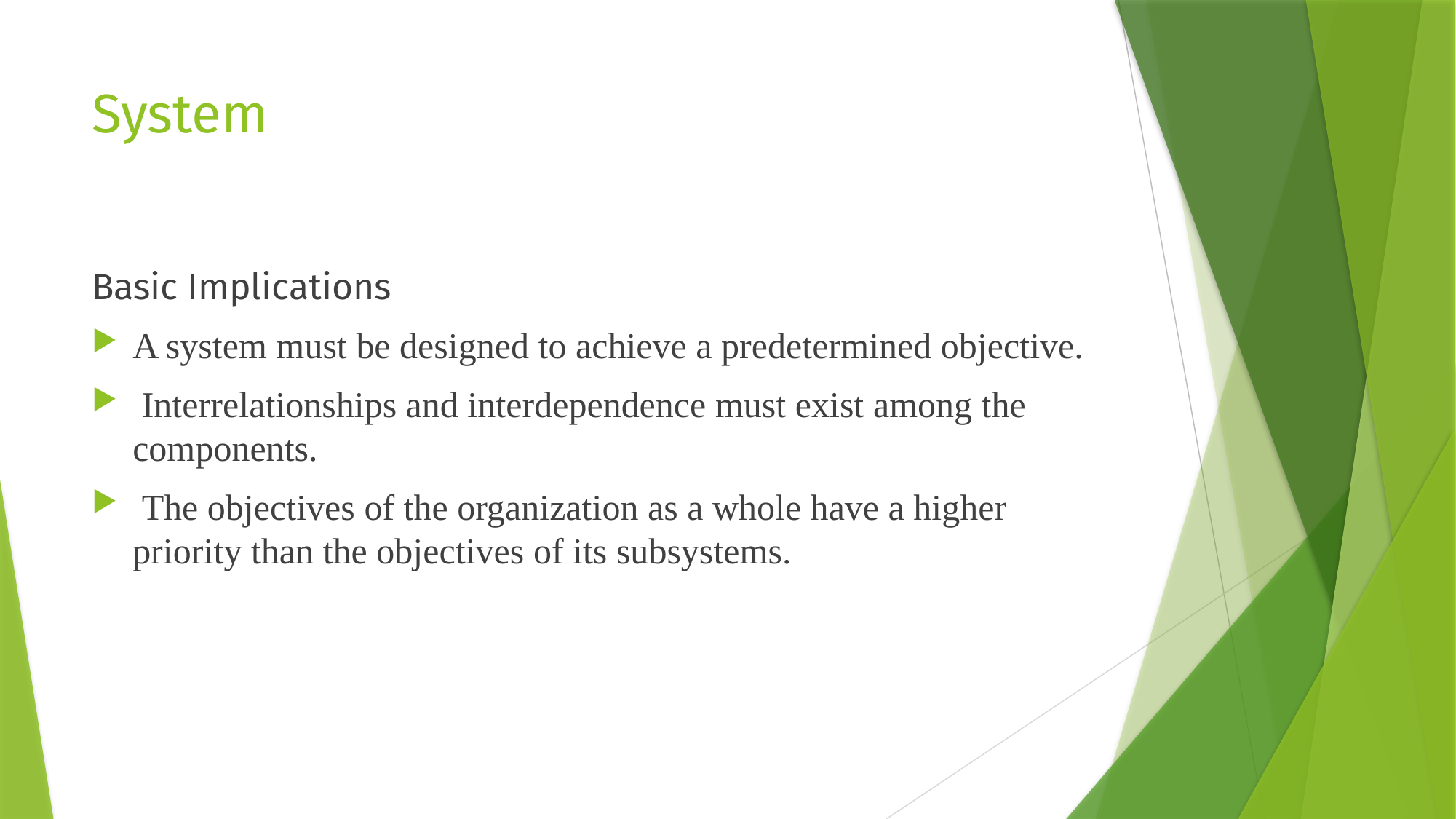

# System
Basic Implications
A system must be designed to achieve a predetermined objective.
 Interrelationships and interdependence must exist among the components.
 The objectives of the organization as a whole have a higher priority than the objectives of its subsystems.